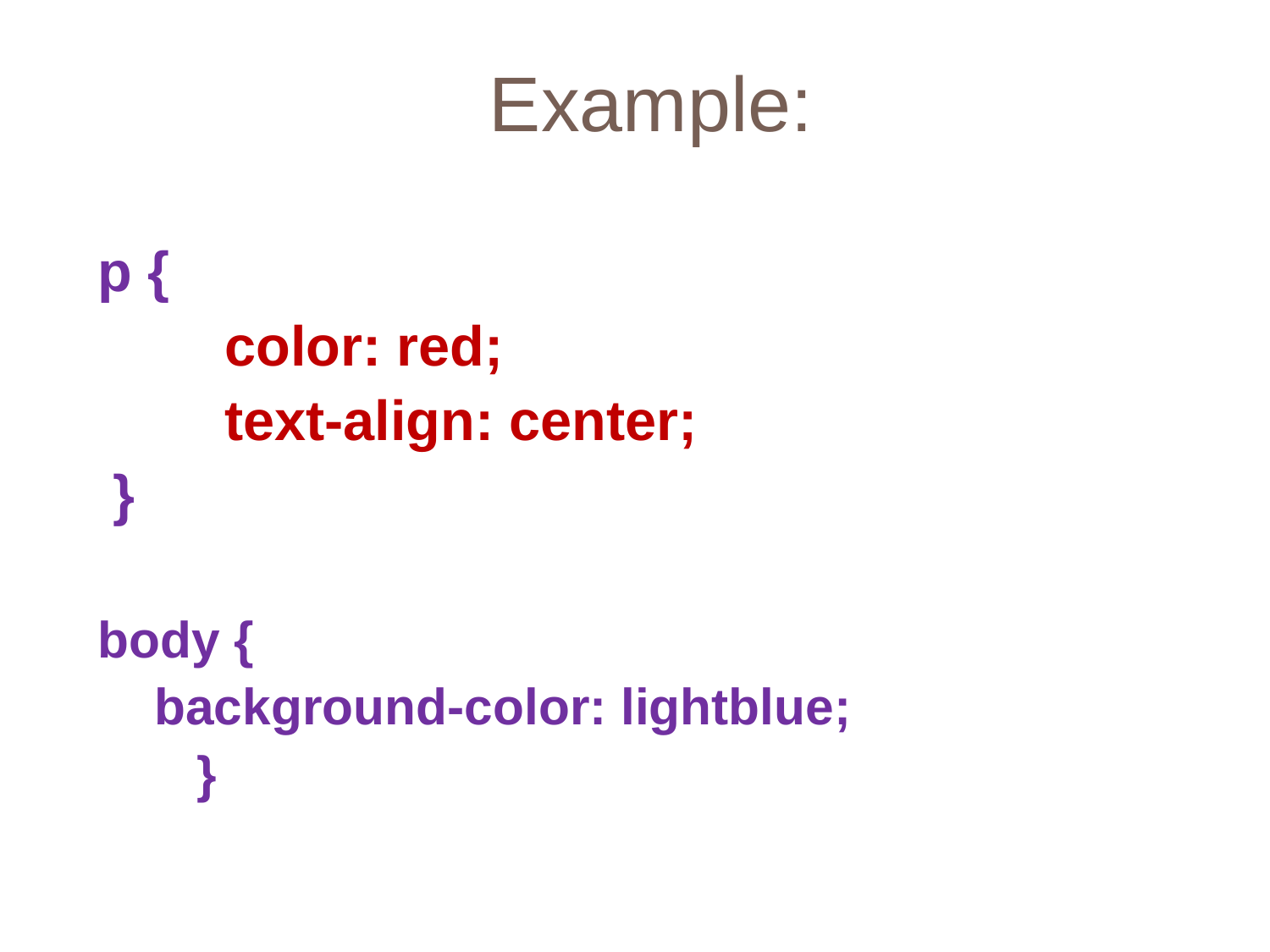

# Example:
p {
	color: red;
	text-align: center;
 }

body {
    background-color: lightblue;
       }